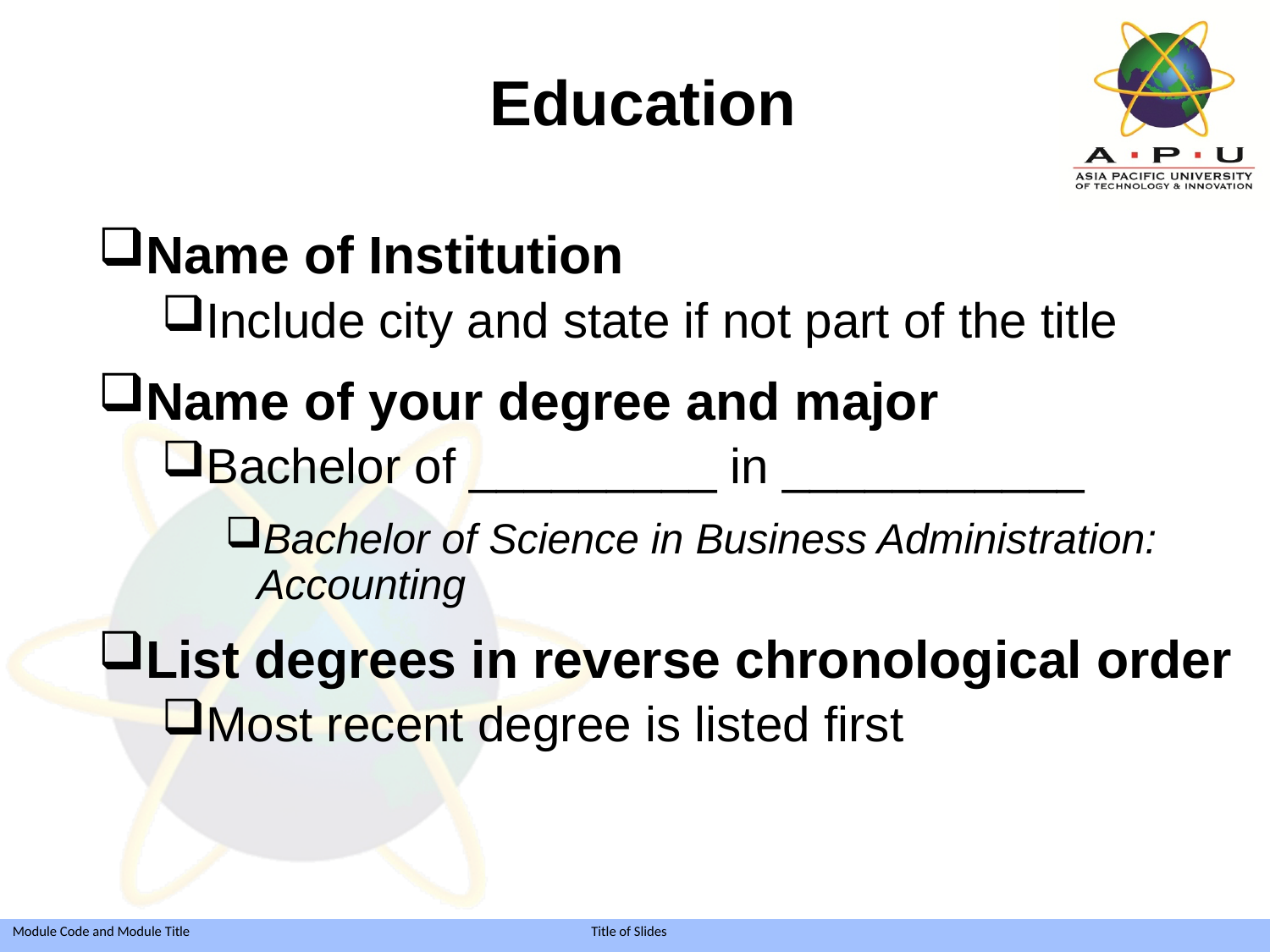

# Education
Name of Institution
Include city and state if not part of the title
Name of your degree and major
Bachelor of _________ in ___________
Bachelor of Science in Business Administration: Accounting
List degrees in reverse chronological order
Most recent degree is listed first